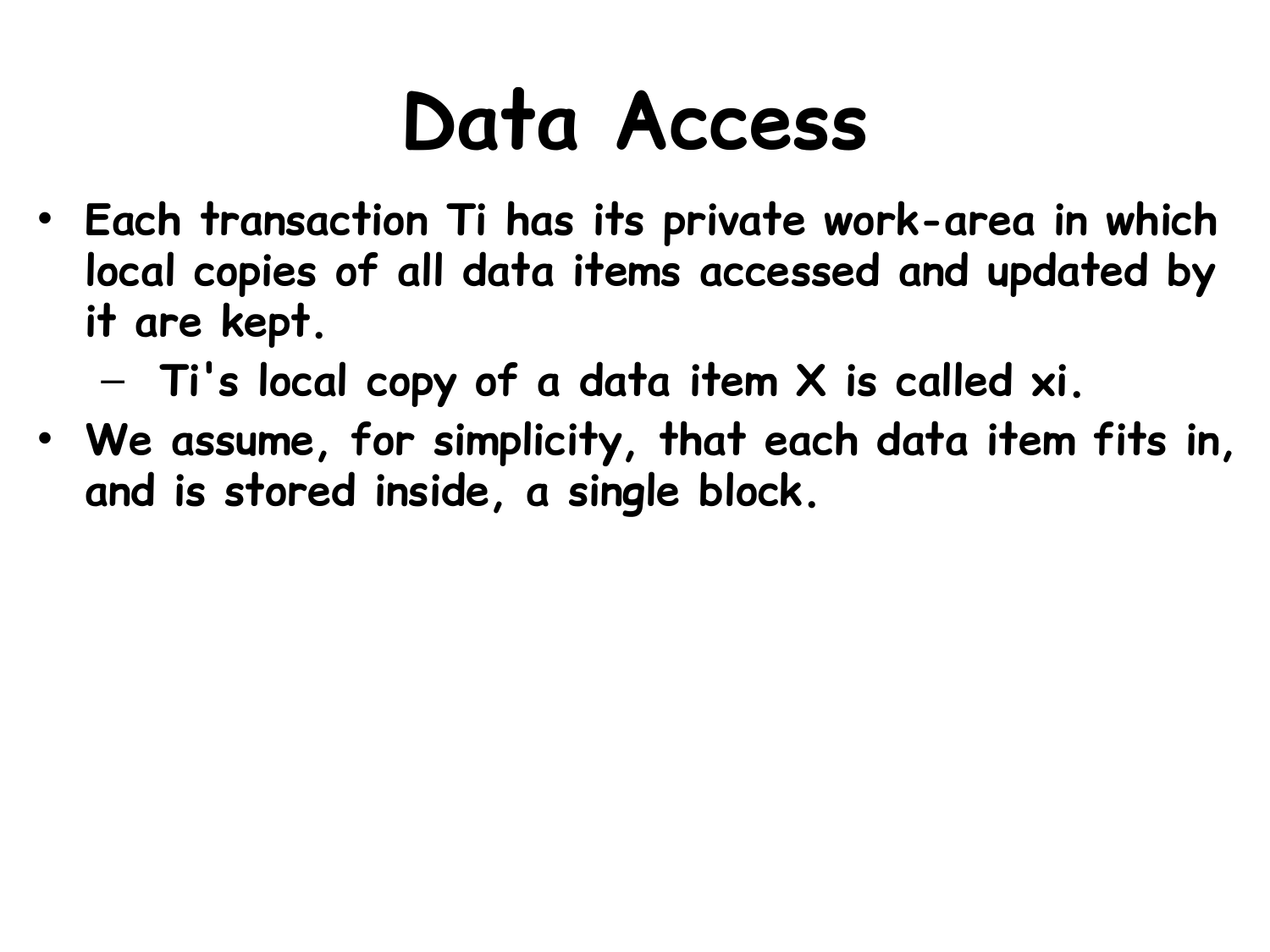

# Data Access
Each transaction Ti has its private work-area in which local copies of all data items accessed and updated by it are kept.
 Ti's local copy of a data item X is called xi.
We assume, for simplicity, that each data item fits in, and is stored inside, a single block.